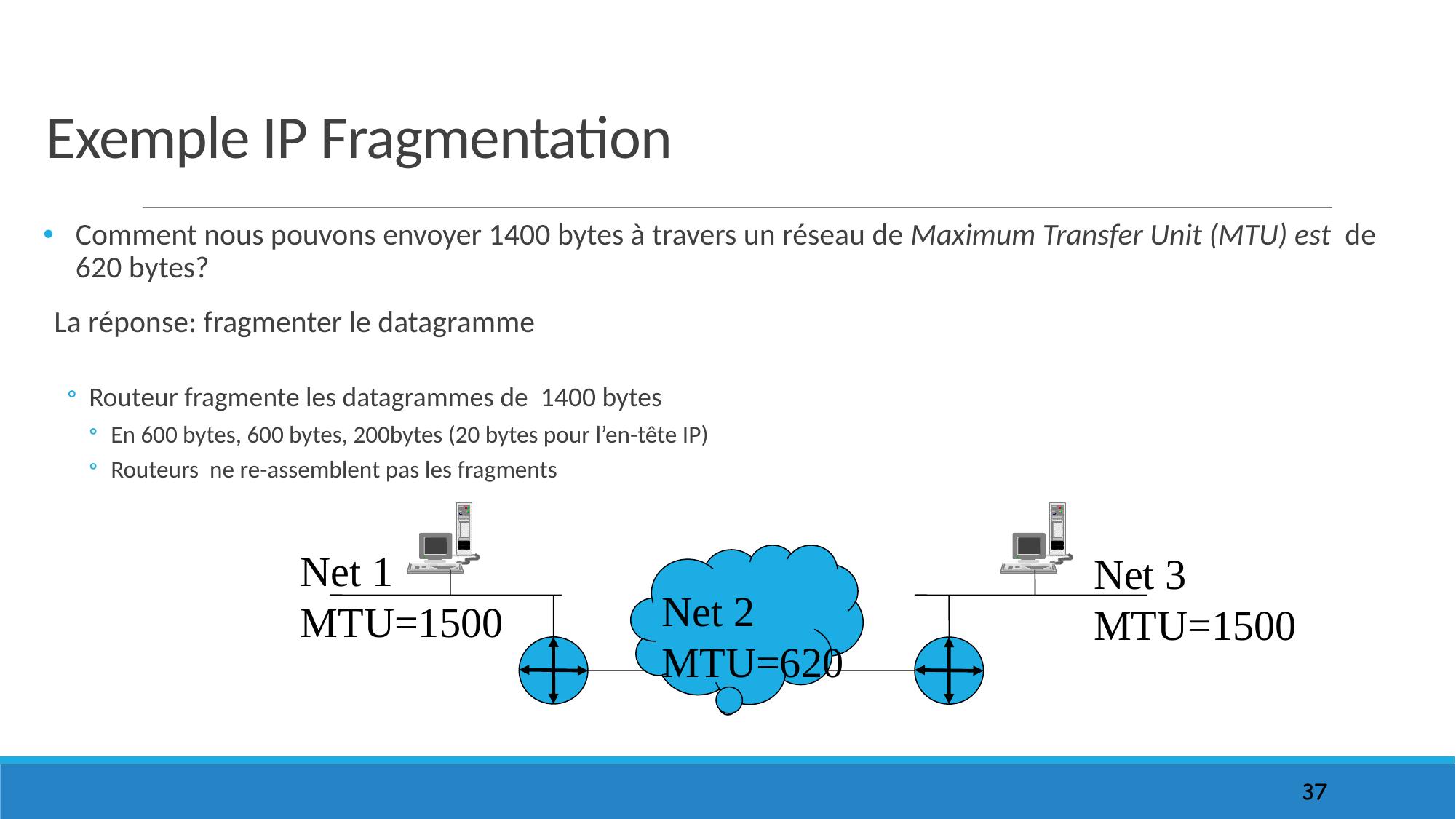

# Exemple IP Fragmentation
Comment nous pouvons envoyer 1400 bytes à travers un réseau de Maximum Transfer Unit (MTU) est  de 620 bytes?
La réponse: fragmenter le datagramme

Routeur fragmente les datagrammes de  1400 bytes
En 600 bytes, 600 bytes, 200bytes (20 bytes pour l’en-tête IP)
Routeurs  ne re-assemblent pas les fragments

Net 1
MTU=1500
Net 3
MTU=1500

Net 2
MTU=620

37